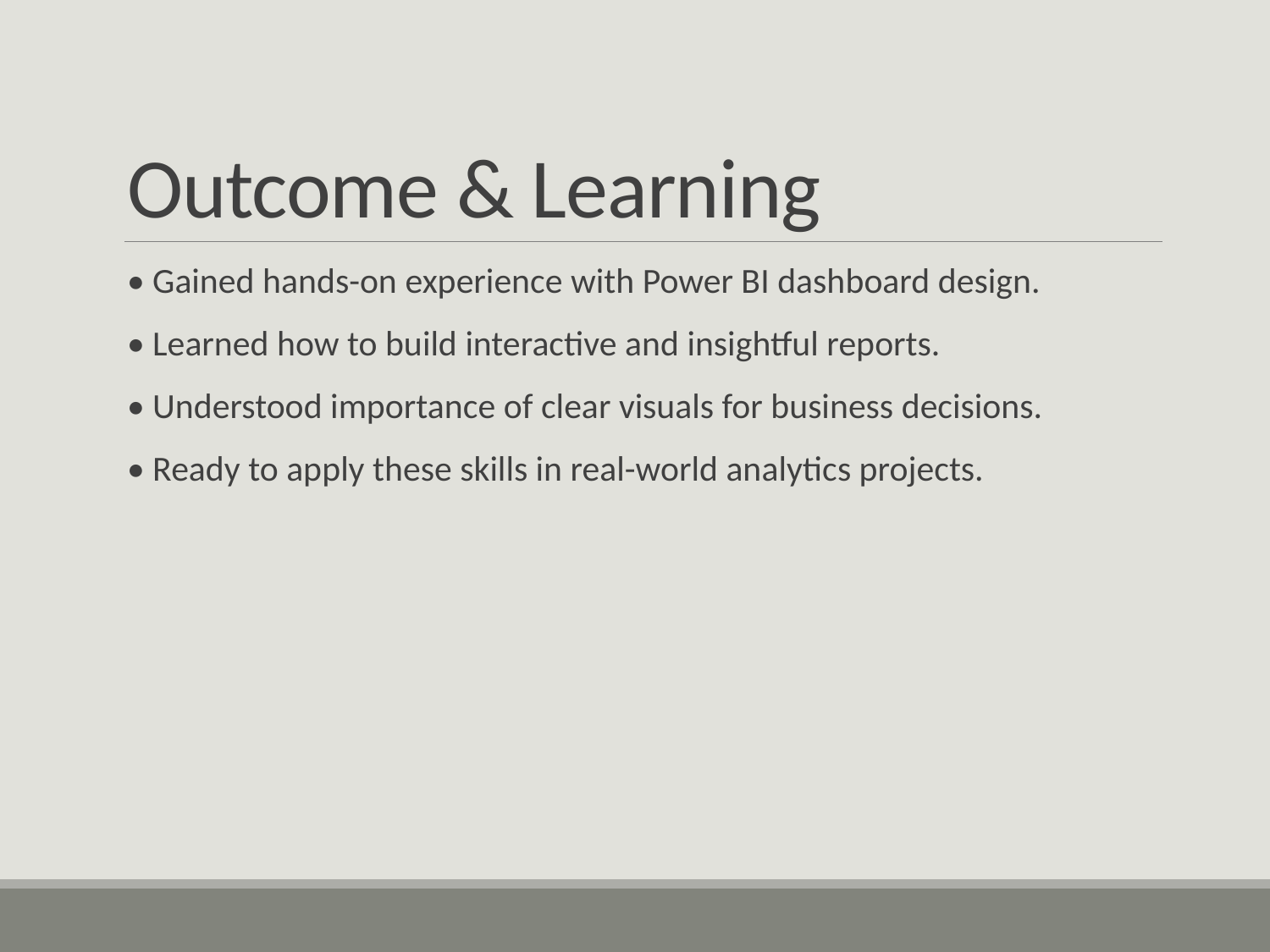

# Outcome & Learning
• Gained hands-on experience with Power BI dashboard design.
• Learned how to build interactive and insightful reports.
• Understood importance of clear visuals for business decisions.
• Ready to apply these skills in real-world analytics projects.